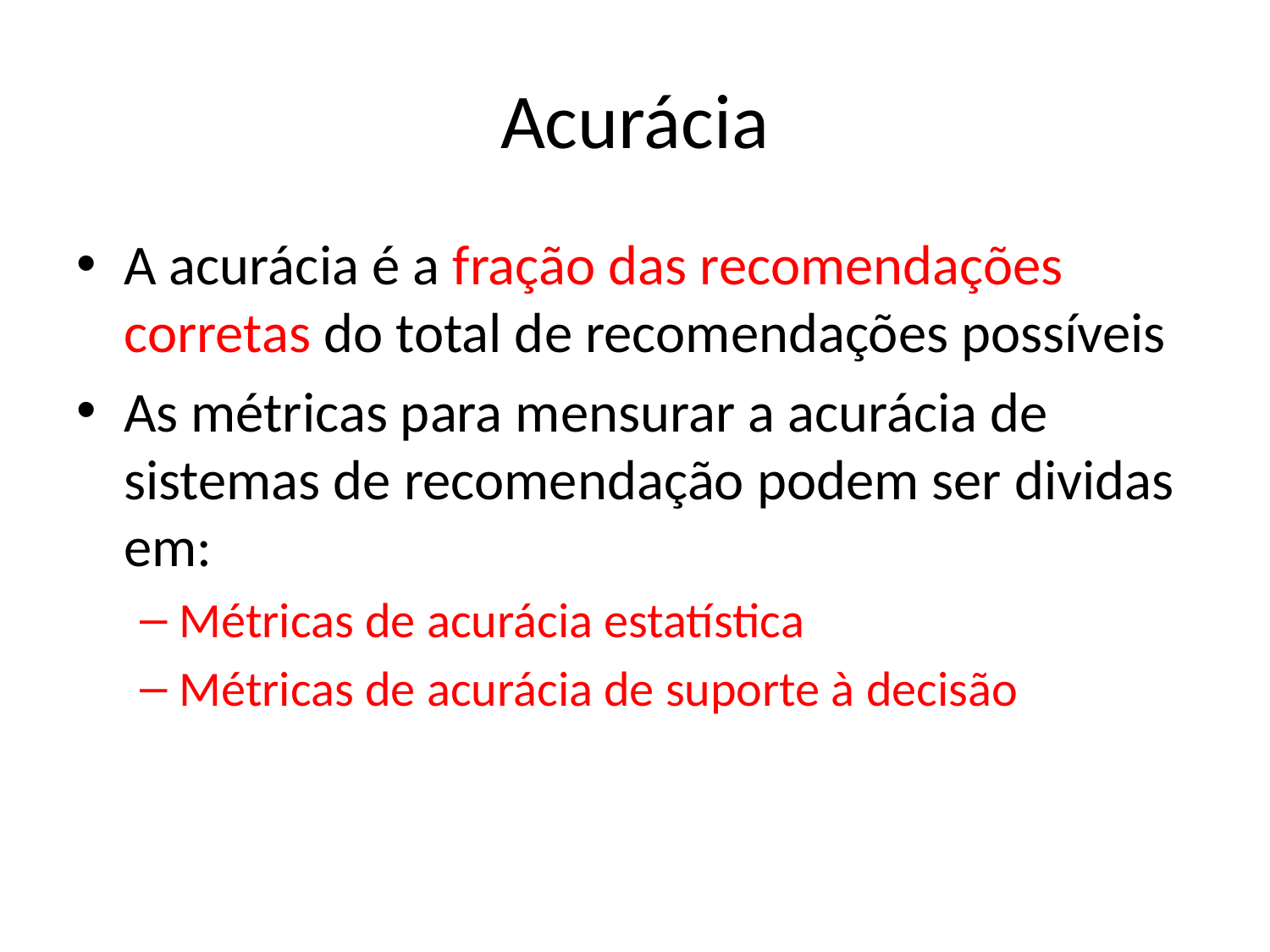

# Acurácia
A acurácia é a fração das recomendações corretas do total de recomendações possíveis
As métricas para mensurar a acurácia de sistemas de recomendação podem ser dividas em:
Métricas de acurácia estatística
Métricas de acurácia de suporte à decisão